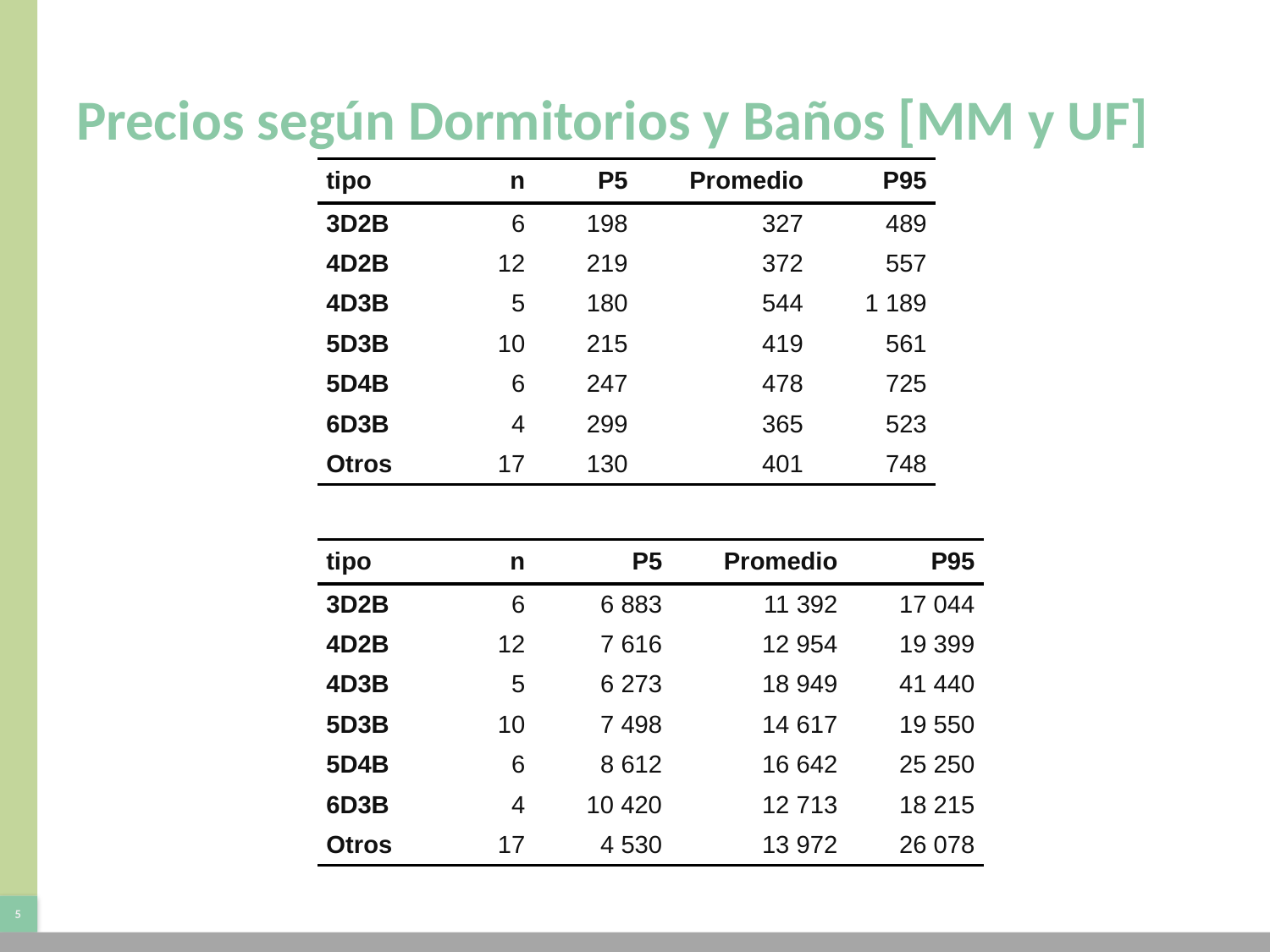

# Precios según Dormitorios y Baños [MM y UF]
| tipo | n | P5 | Promedio | P95 |
| --- | --- | --- | --- | --- |
| 3D2B | 6 | 198 | 327 | 489 |
| 4D2B | 12 | 219 | 372 | 557 |
| 4D3B | 5 | 180 | 544 | 1 189 |
| 5D3B | 10 | 215 | 419 | 561 |
| 5D4B | 6 | 247 | 478 | 725 |
| 6D3B | 4 | 299 | 365 | 523 |
| Otros | 17 | 130 | 401 | 748 |
| tipo | n | P5 | Promedio | P95 |
| --- | --- | --- | --- | --- |
| 3D2B | 6 | 6 883 | 11 392 | 17 044 |
| 4D2B | 12 | 7 616 | 12 954 | 19 399 |
| 4D3B | 5 | 6 273 | 18 949 | 41 440 |
| 5D3B | 10 | 7 498 | 14 617 | 19 550 |
| 5D4B | 6 | 8 612 | 16 642 | 25 250 |
| 6D3B | 4 | 10 420 | 12 713 | 18 215 |
| Otros | 17 | 4 530 | 13 972 | 26 078 |